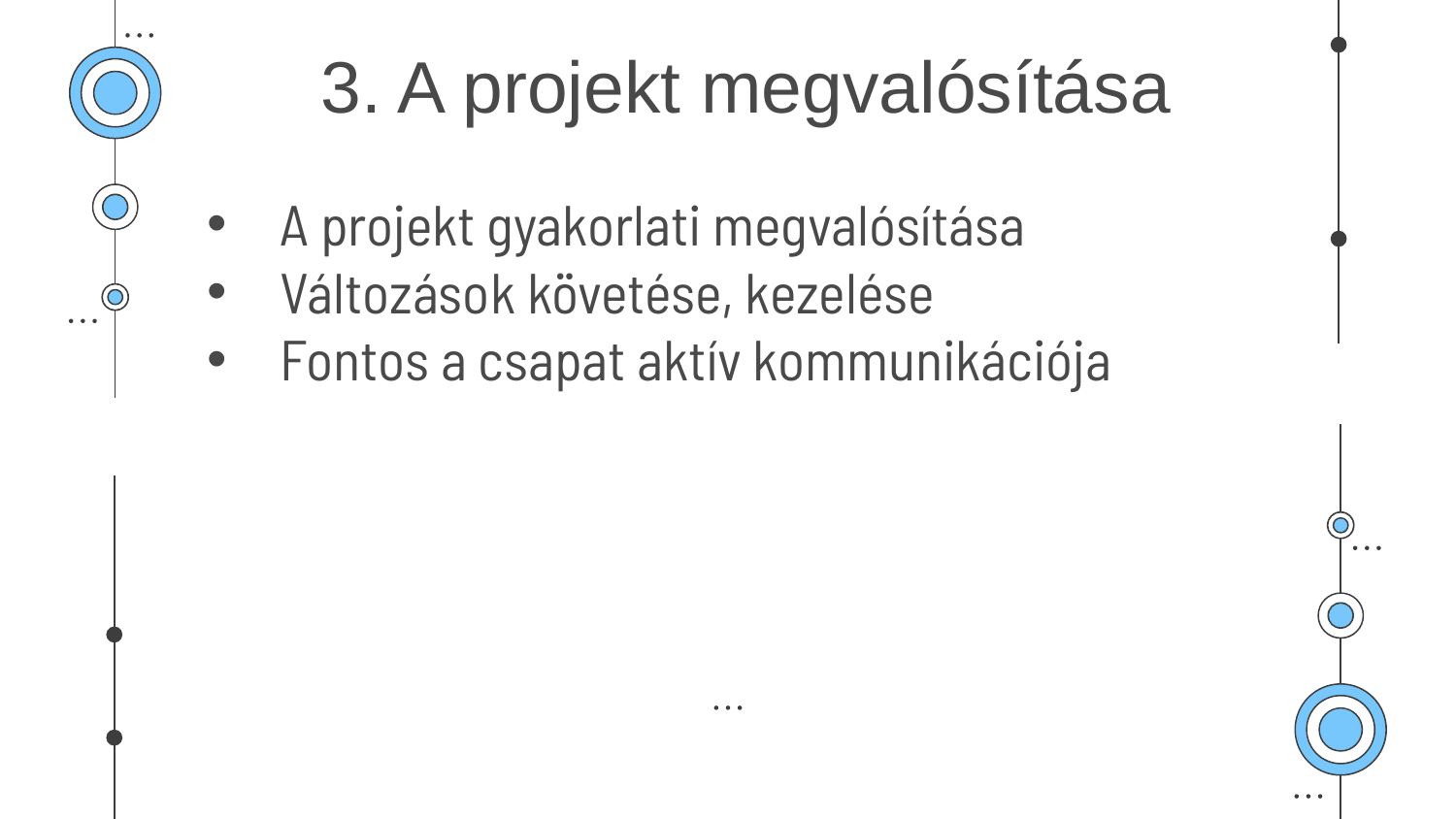

# 3. A projekt megvalósítása
A projekt gyakorlati megvalósítása
Változások követése, kezelése
Fontos a csapat aktív kommunikációja